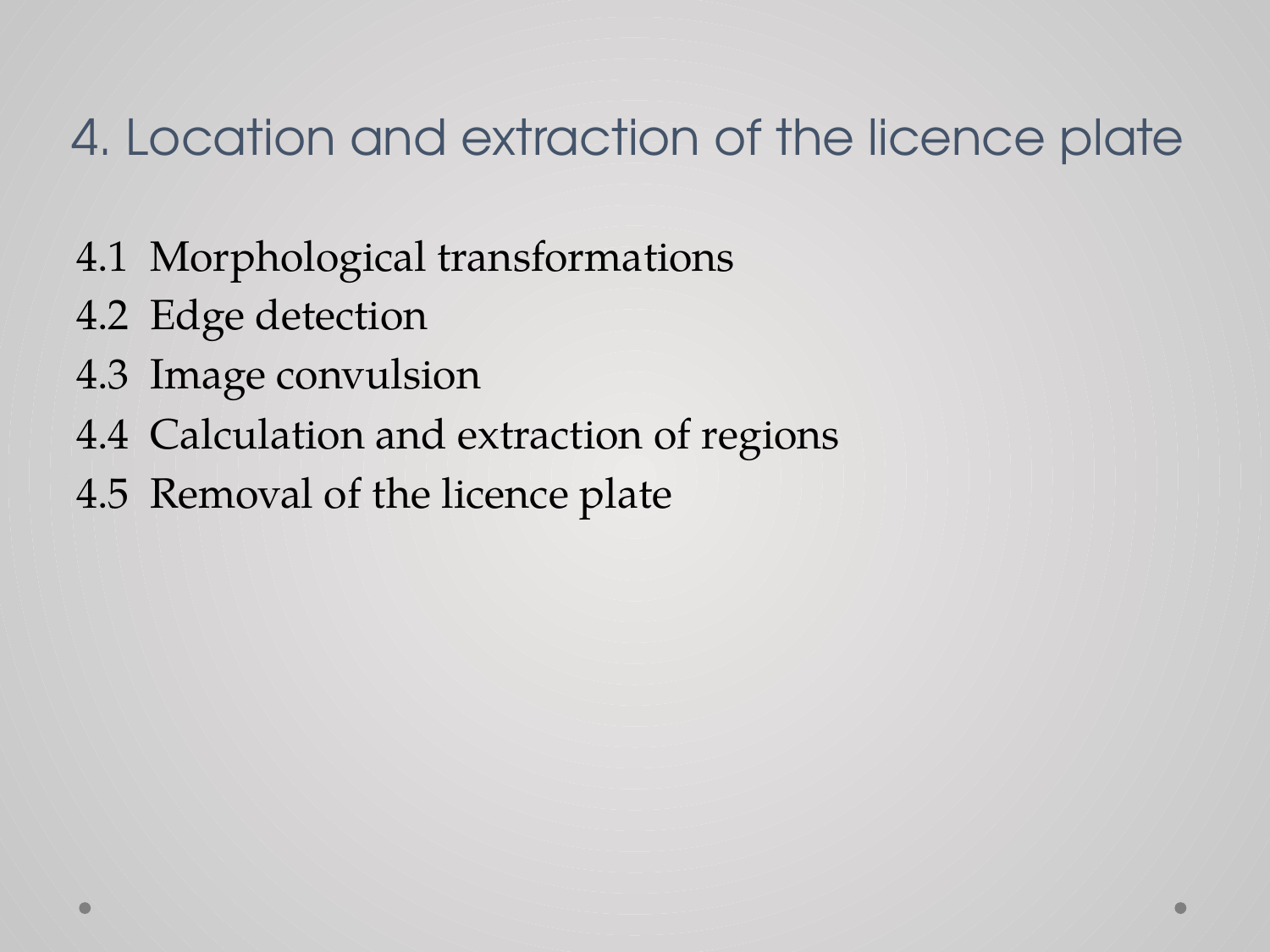

# 4. Location and extraction of the licence plate
4.1  Morphological transformations
4.2  Edge detection
4.3  Image convulsion
4.4  Calculation and extraction of regions
4.5  Removal of the licence plate